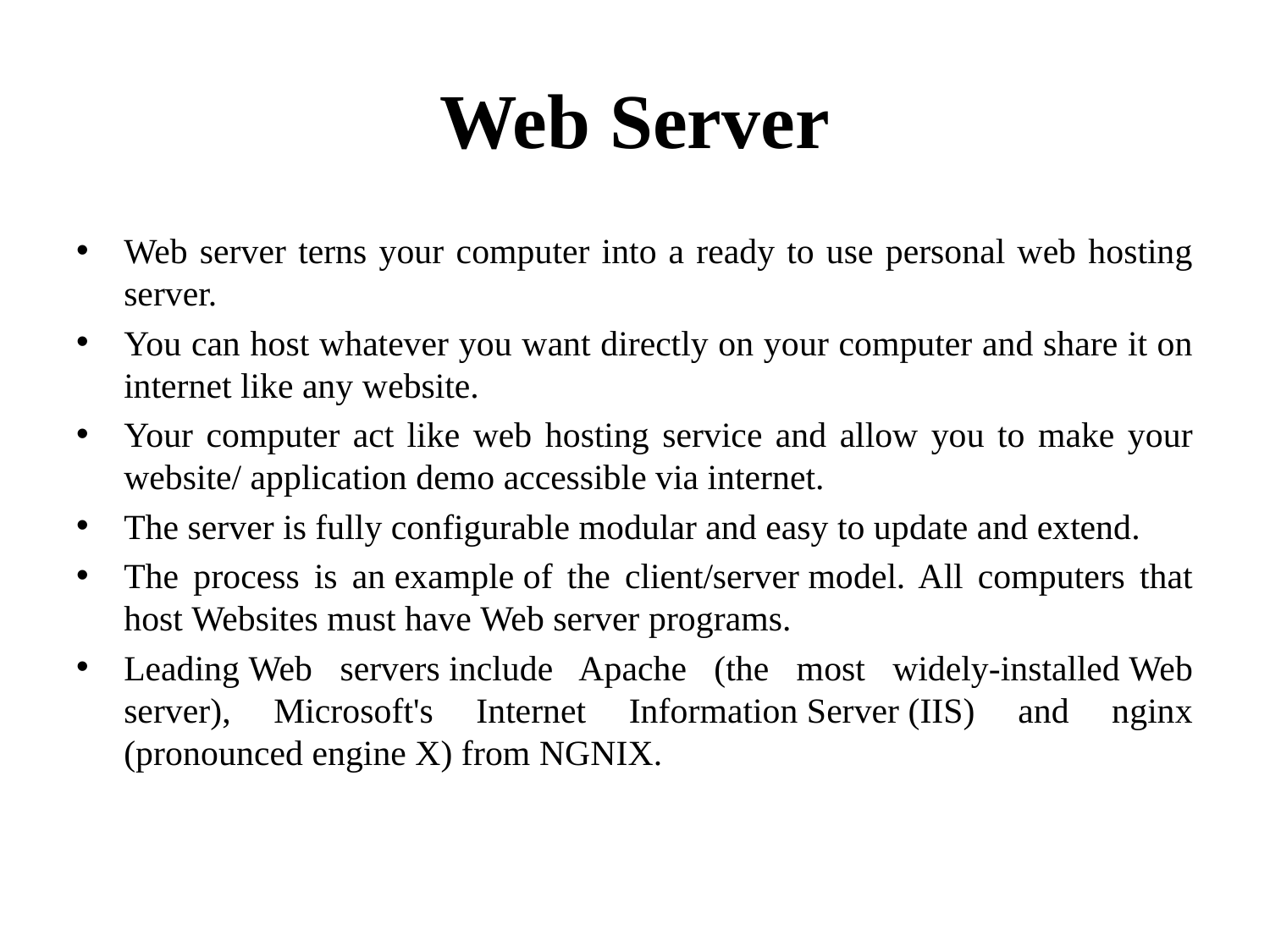

# Web Server
Web server terns your computer into a ready to use personal web hosting server.
You can host whatever you want directly on your computer and share it on internet like any website.
Your computer act like web hosting service and allow you to make your website/ application demo accessible via internet.
The server is fully configurable modular and easy to update and extend.
The process is an example of the client/server model. All computers that host Websites must have Web server programs.
Leading Web servers include Apache (the most widely-installed Web server), Microsoft's Internet Information Server (IIS) and nginx (pronounced engine X) from NGNIX.